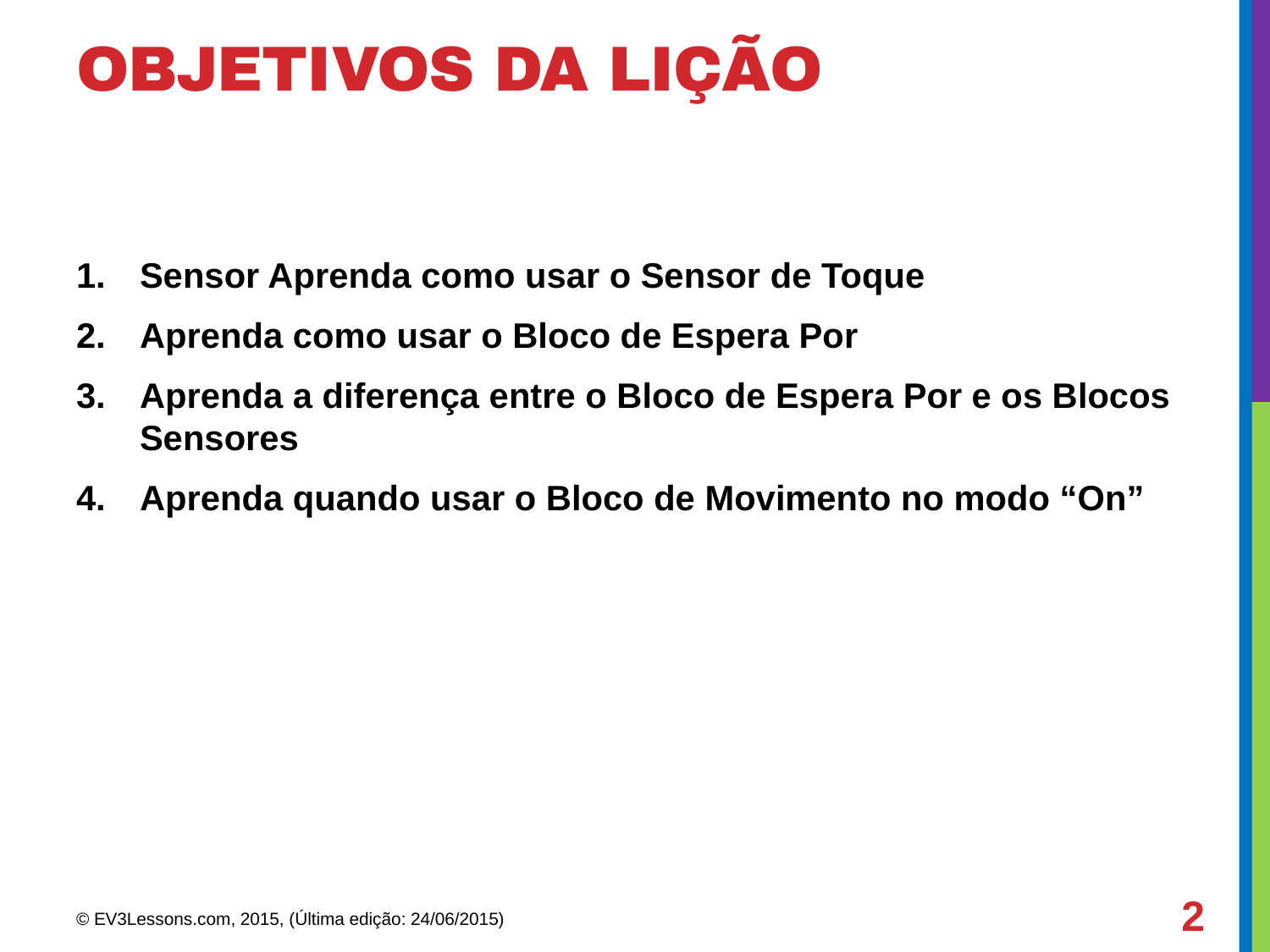

# Objetivos da lição
Sensor Aprenda como usar o Sensor de Toque
Aprenda como usar o Bloco de Espera Por
Aprenda a diferença entre o Bloco de Espera Por e os Blocos Sensores
Aprenda quando usar o Bloco de Movimento no modo “On”
2
© EV3Lessons.com, 2015, (Última edição: 24/06/2015)